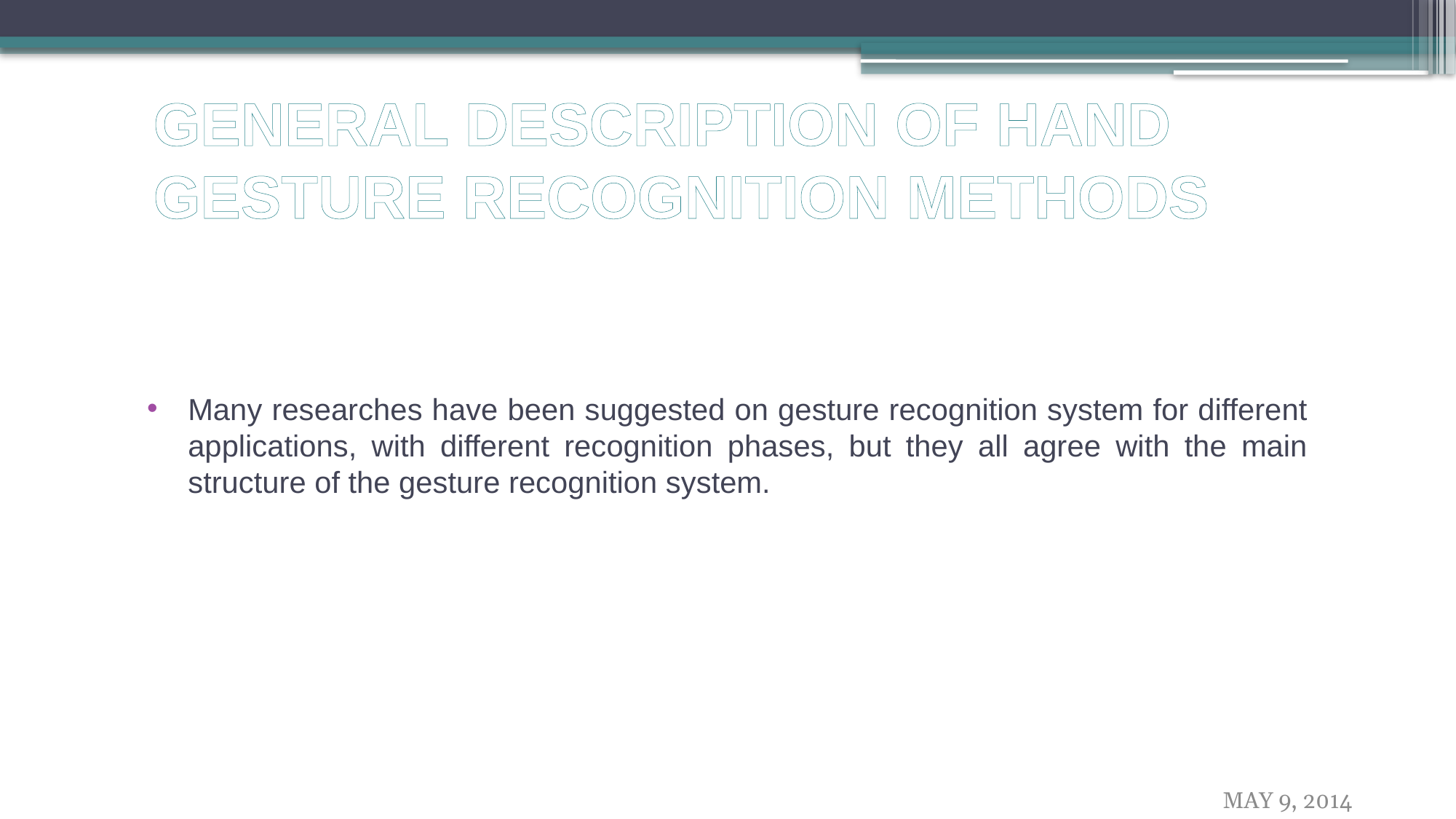

# GENERAL DESCRIPTION OF HAND GESTURE RECOGNITION METHODS

Many researches have been suggested on gesture recognition system for different applications, with different recognition phases, but they all agree with the main structure of the gesture recognition system.

10
MAY 9, 2014